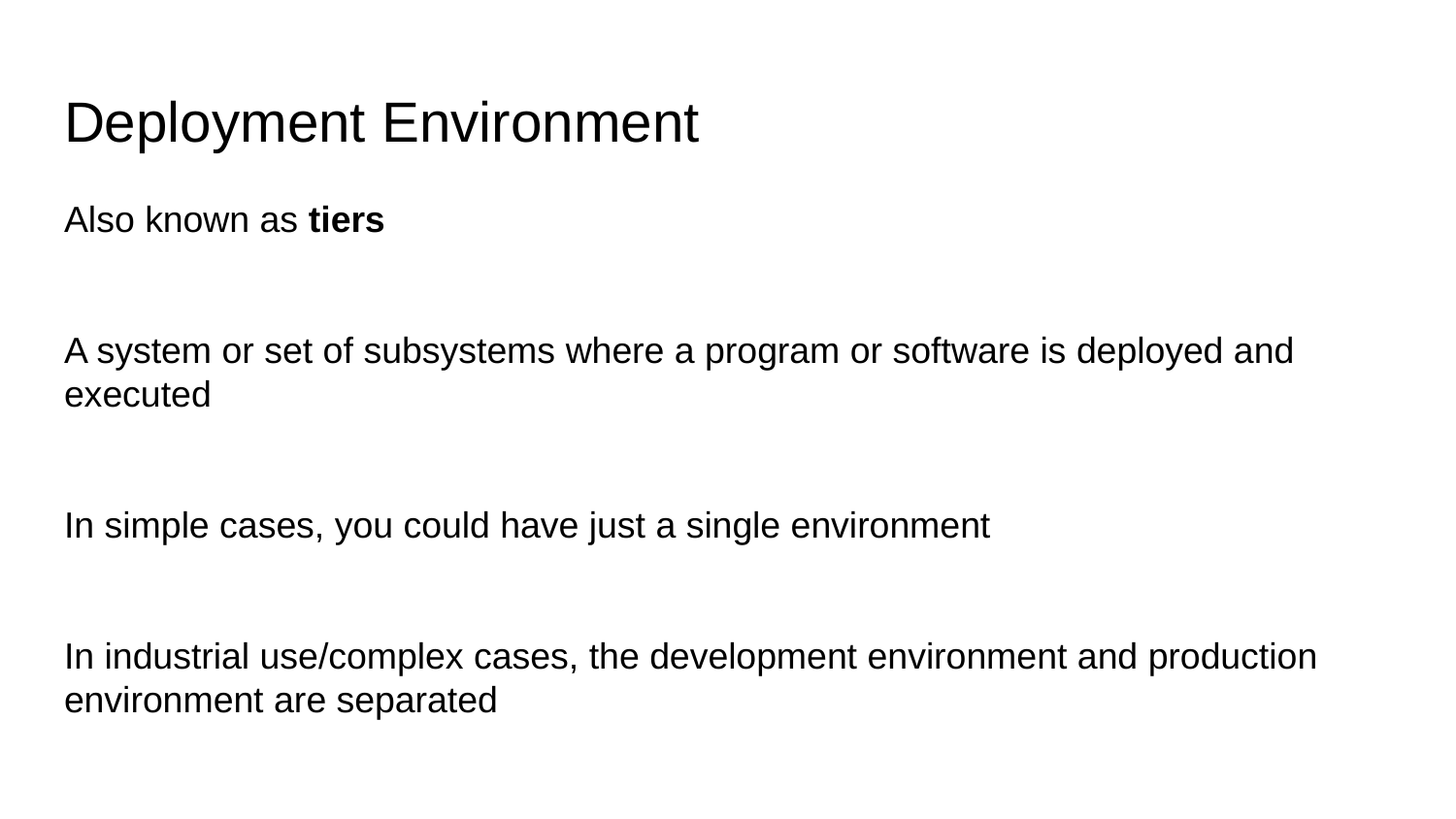

# Deployment Environment
Also known as tiers

A system or set of subsystems where a program or software is deployed and executed

In simple cases, you could have just a single environment

In industrial use/complex cases, the development environment and production environment are separated